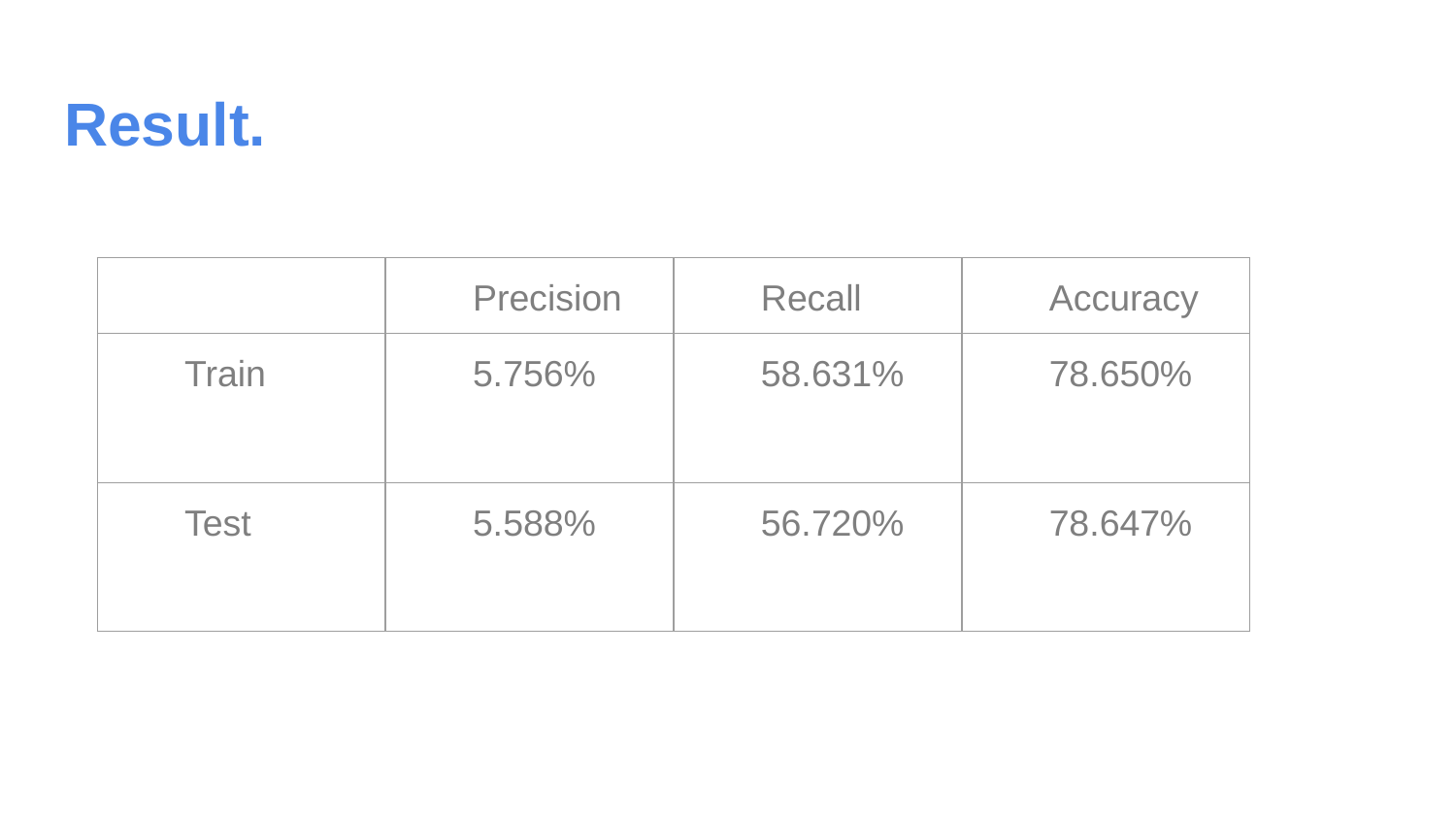

# Result.
|  | Precision | Recall | Accuracy |
| --- | --- | --- | --- |
| Train | 5.756% | 58.631% | 78.650% |
| Test | 5.588% | 56.720% | 78.647% |